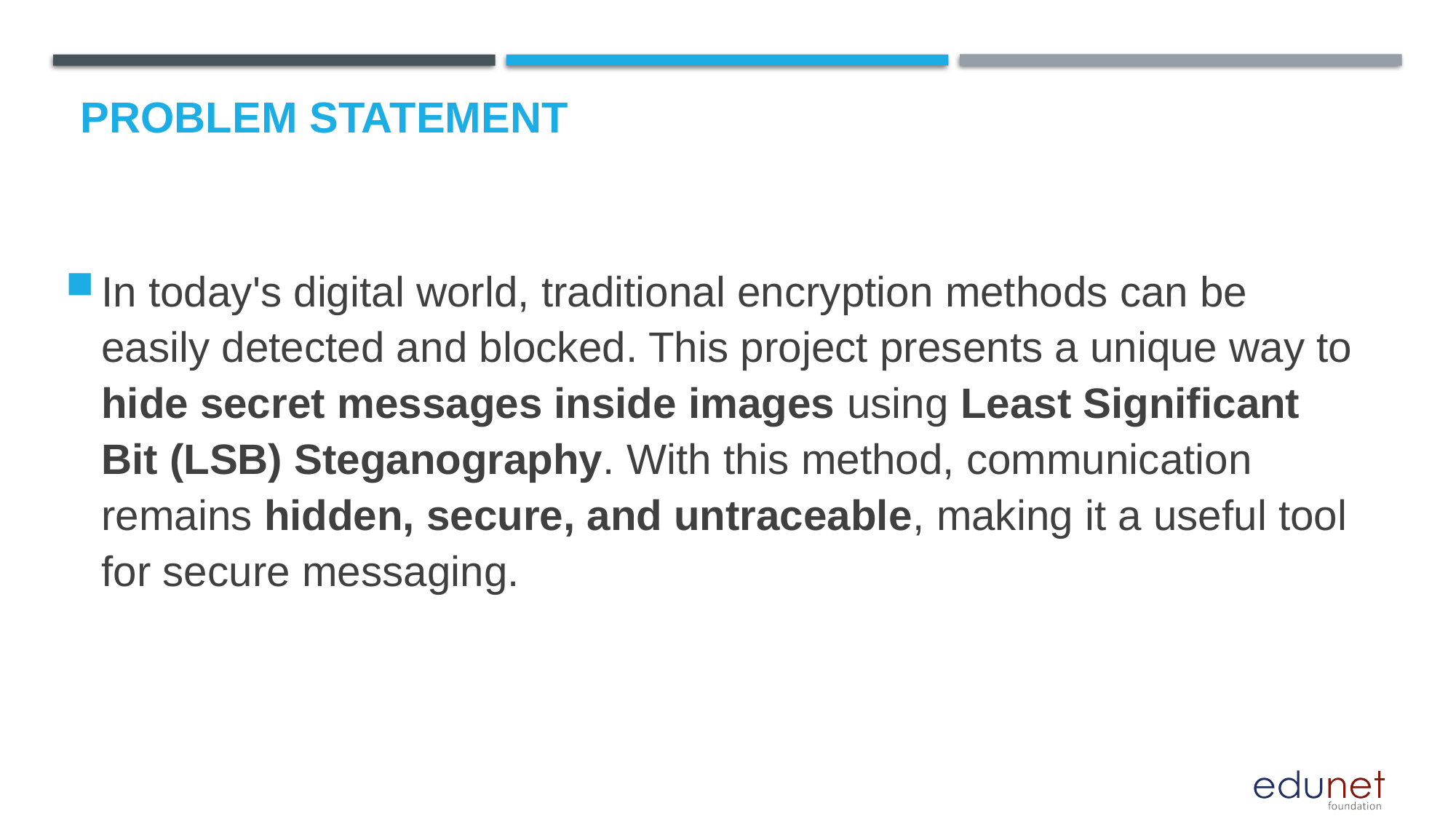

# Problem Statement
In today's digital world, traditional encryption methods can be easily detected and blocked. This project presents a unique way to hide secret messages inside images using Least Significant Bit (LSB) Steganography. With this method, communication remains hidden, secure, and untraceable, making it a useful tool for secure messaging.